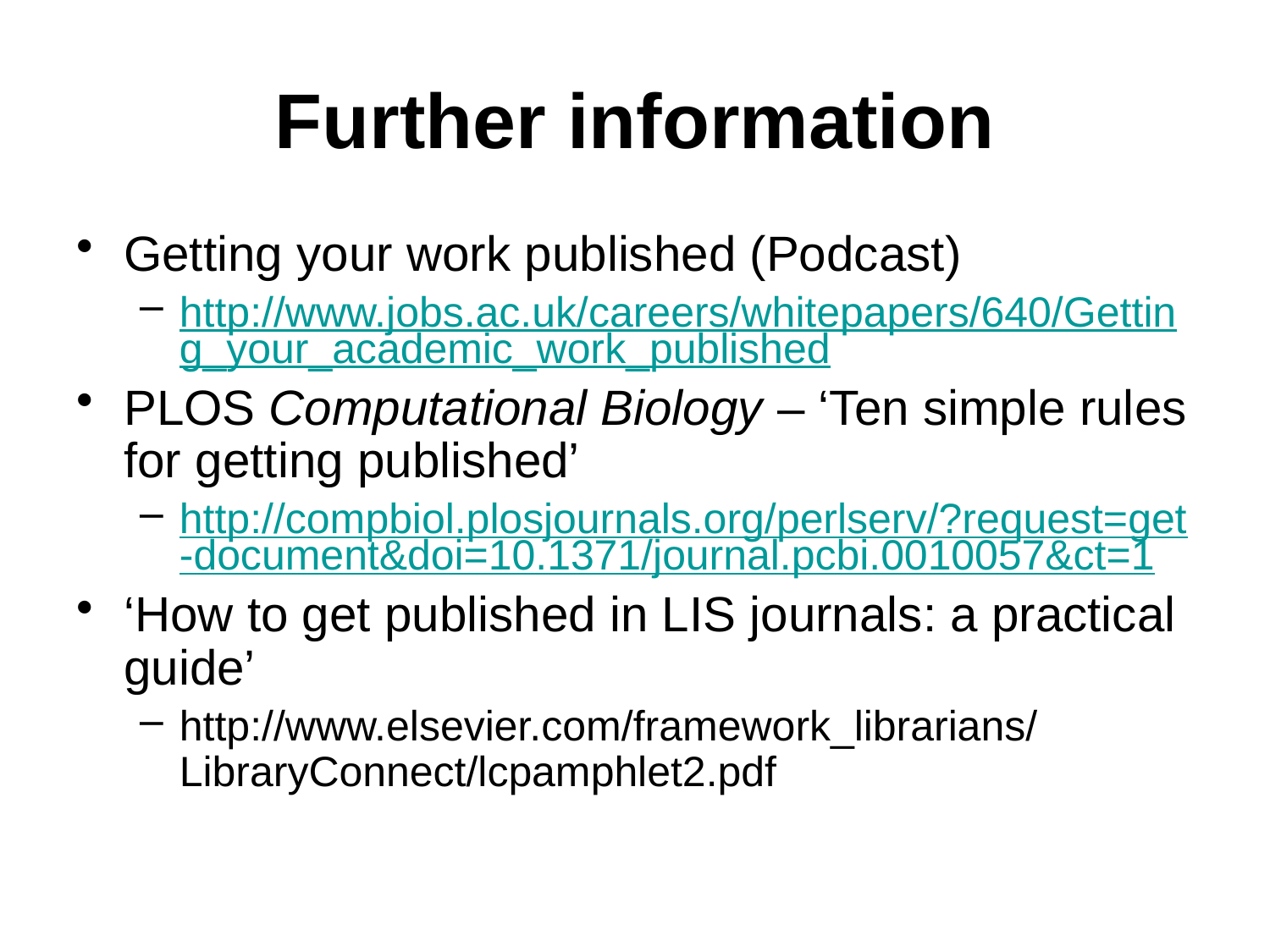

# Further information
Getting your work published (Podcast)
http://www.jobs.ac.uk/careers/whitepapers/640/Getting_your_academic_work_published
PLOS Computational Biology – ‘Ten simple rules for getting published’
http://compbiol.plosjournals.org/perlserv/?request=get-document&doi=10.1371/journal.pcbi.0010057&ct=1
‘How to get published in LIS journals: a practical guide’
http://www.elsevier.com/framework_librarians/LibraryConnect/lcpamphlet2.pdf